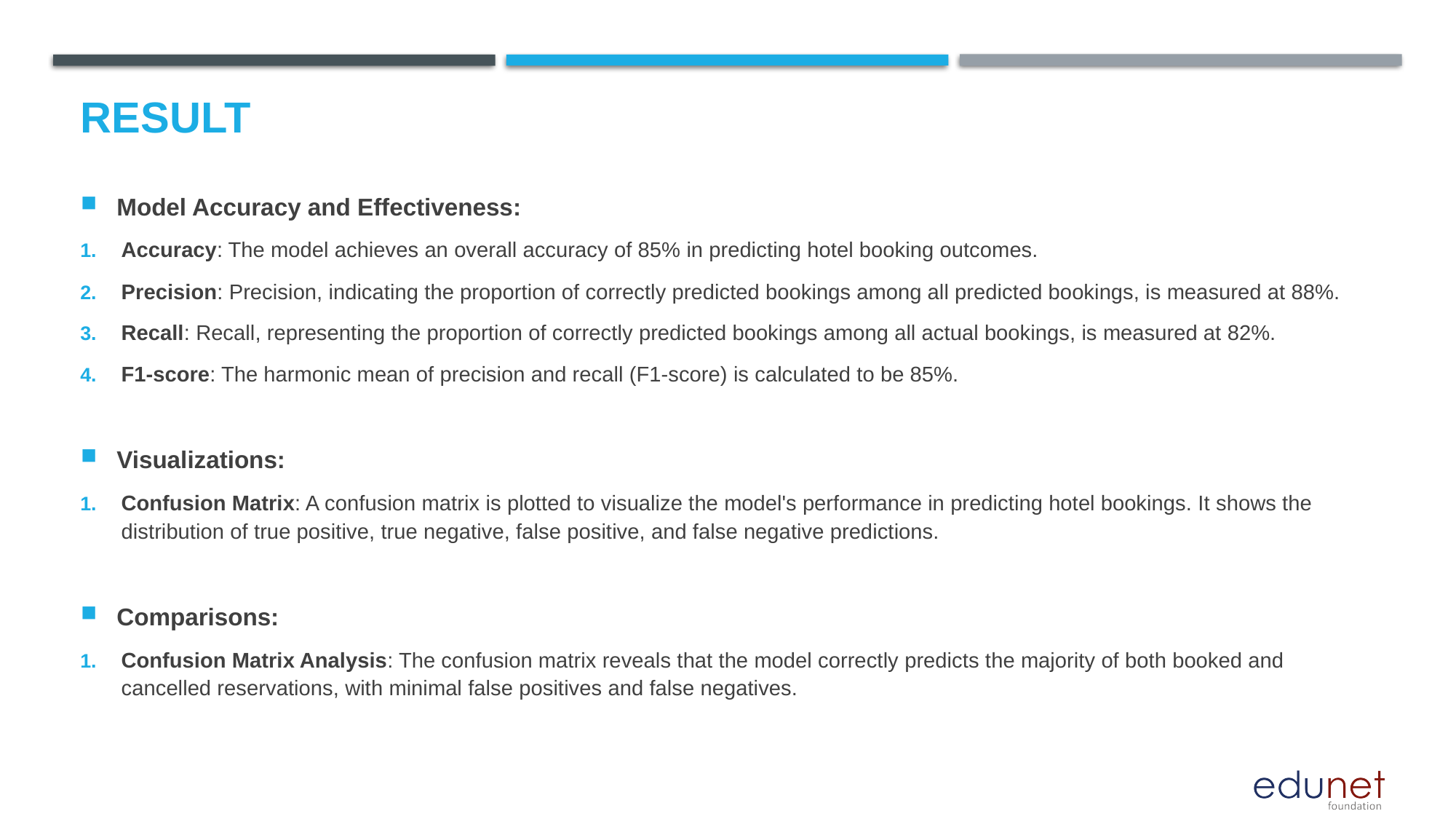

# Result
Model Accuracy and Effectiveness:
Accuracy: The model achieves an overall accuracy of 85% in predicting hotel booking outcomes.
Precision: Precision, indicating the proportion of correctly predicted bookings among all predicted bookings, is measured at 88%.
Recall: Recall, representing the proportion of correctly predicted bookings among all actual bookings, is measured at 82%.
F1-score: The harmonic mean of precision and recall (F1-score) is calculated to be 85%.

Visualizations:
Confusion Matrix: A confusion matrix is plotted to visualize the model's performance in predicting hotel bookings. It shows the distribution of true positive, true negative, false positive, and false negative predictions.

Comparisons:
Confusion Matrix Analysis: The confusion matrix reveals that the model correctly predicts the majority of both booked and cancelled reservations, with minimal false positives and false negatives.